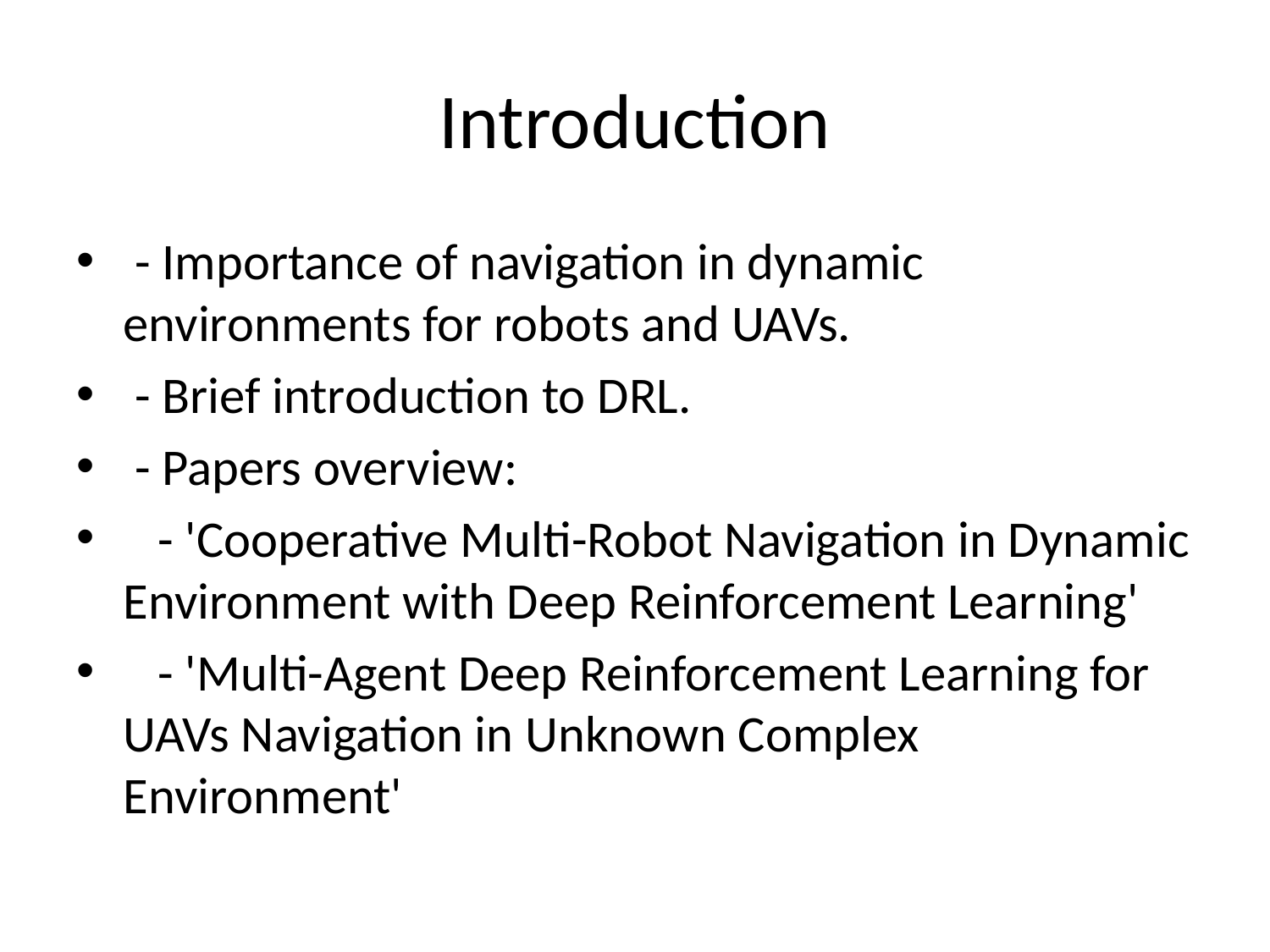

# Introduction
 - Importance of navigation in dynamic environments for robots and UAVs.
 - Brief introduction to DRL.
 - Papers overview:
   - 'Cooperative Multi-Robot Navigation in Dynamic Environment with Deep Reinforcement Learning'
   - 'Multi-Agent Deep Reinforcement Learning for UAVs Navigation in Unknown Complex Environment'